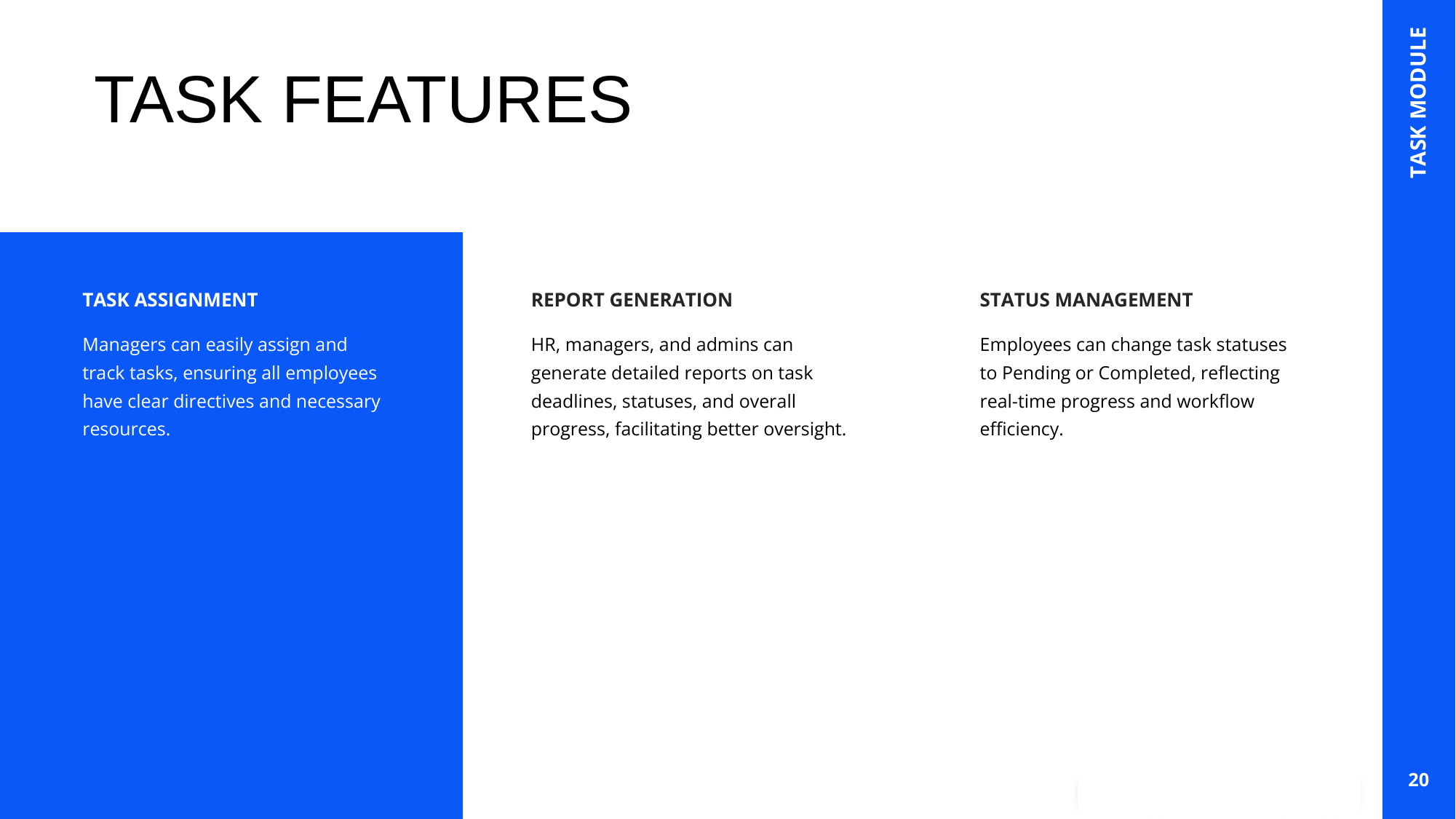

# TASK FEATURES
TASK MODULE
TASK ASSIGNMENT
REPORT GENERATION
STATUS MANAGEMENT
Managers can easily assign and track tasks, ensuring all employees have clear directives and necessary resources.
HR, managers, and admins can generate detailed reports on task deadlines, statuses, and overall progress, facilitating better oversight.
Employees can change task statuses to Pending or Completed, reflecting real-time progress and workflow efficiency.
20